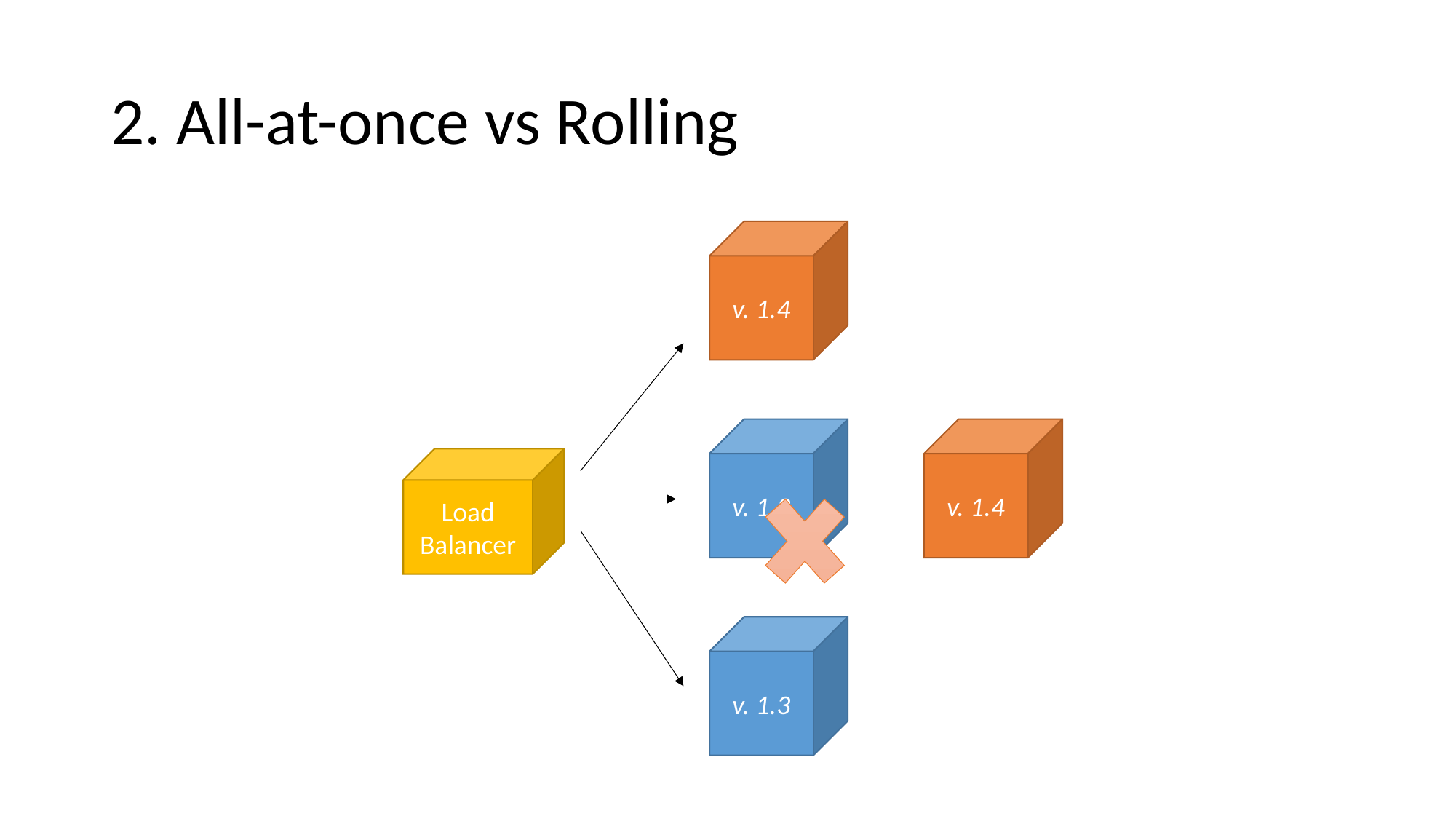

# 2. All-at-once vs Rolling
v. 1.4
v. 1.4
v. 1.3
Load
Balancer

v. 1.3